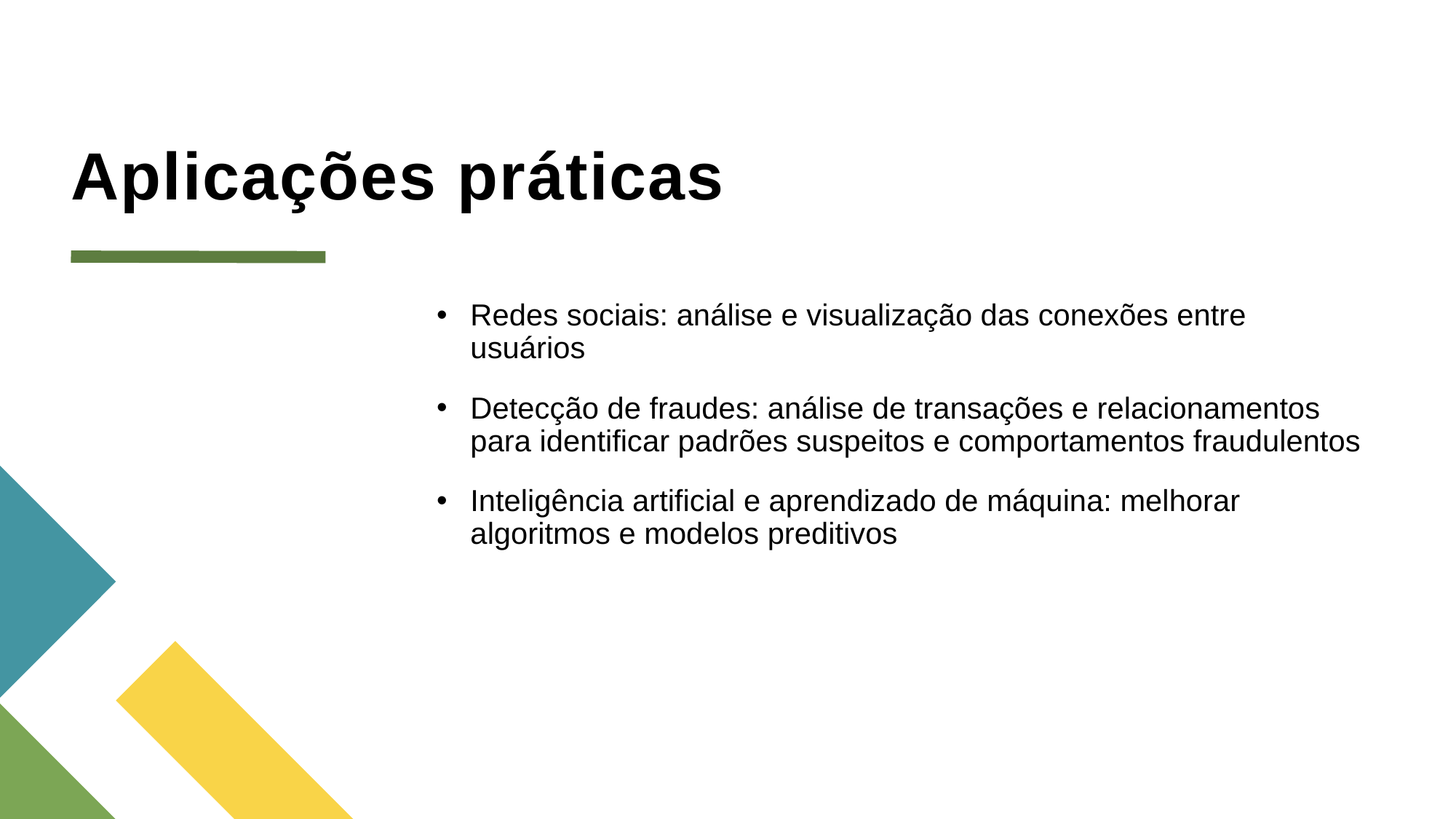

# Aplicações práticas
Redes sociais: análise e visualização das conexões entre usuários
Detecção de fraudes: análise de transações e relacionamentos para identificar padrões suspeitos e comportamentos fraudulentos
Inteligência artificial e aprendizado de máquina: melhorar algoritmos e modelos preditivos